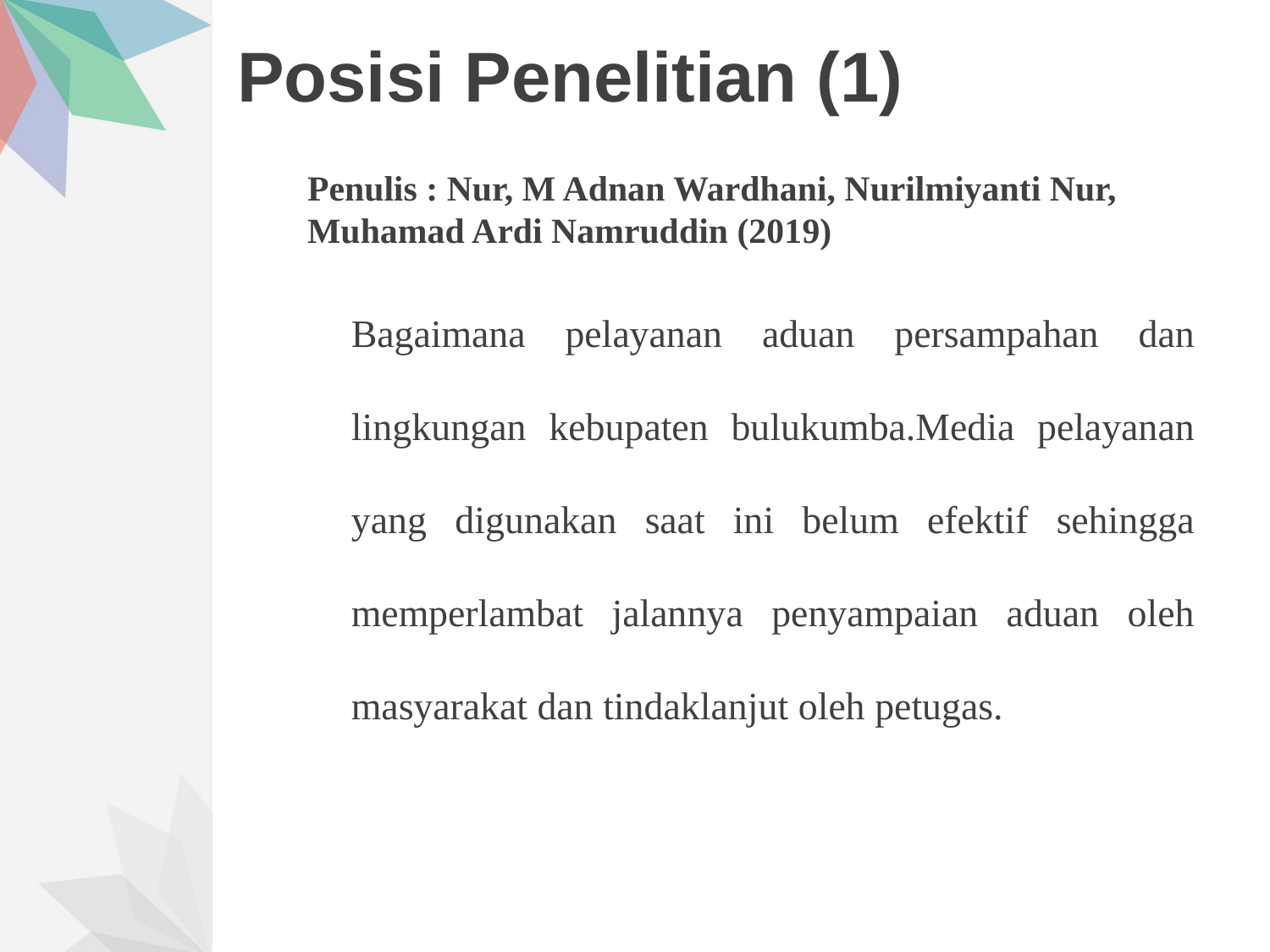

# Posisi Penelitian (1)
Penulis : Nur, M Adnan Wardhani, Nurilmiyanti Nur, Muhamad Ardi Namruddin (2019)
Bagaimana pelayanan aduan persampahan dan lingkungan kebupaten bulukumba.Media pelayanan yang digunakan saat ini belum efektif sehingga memperlambat jalannya penyampaian aduan oleh masyarakat dan tindaklanjut oleh petugas.